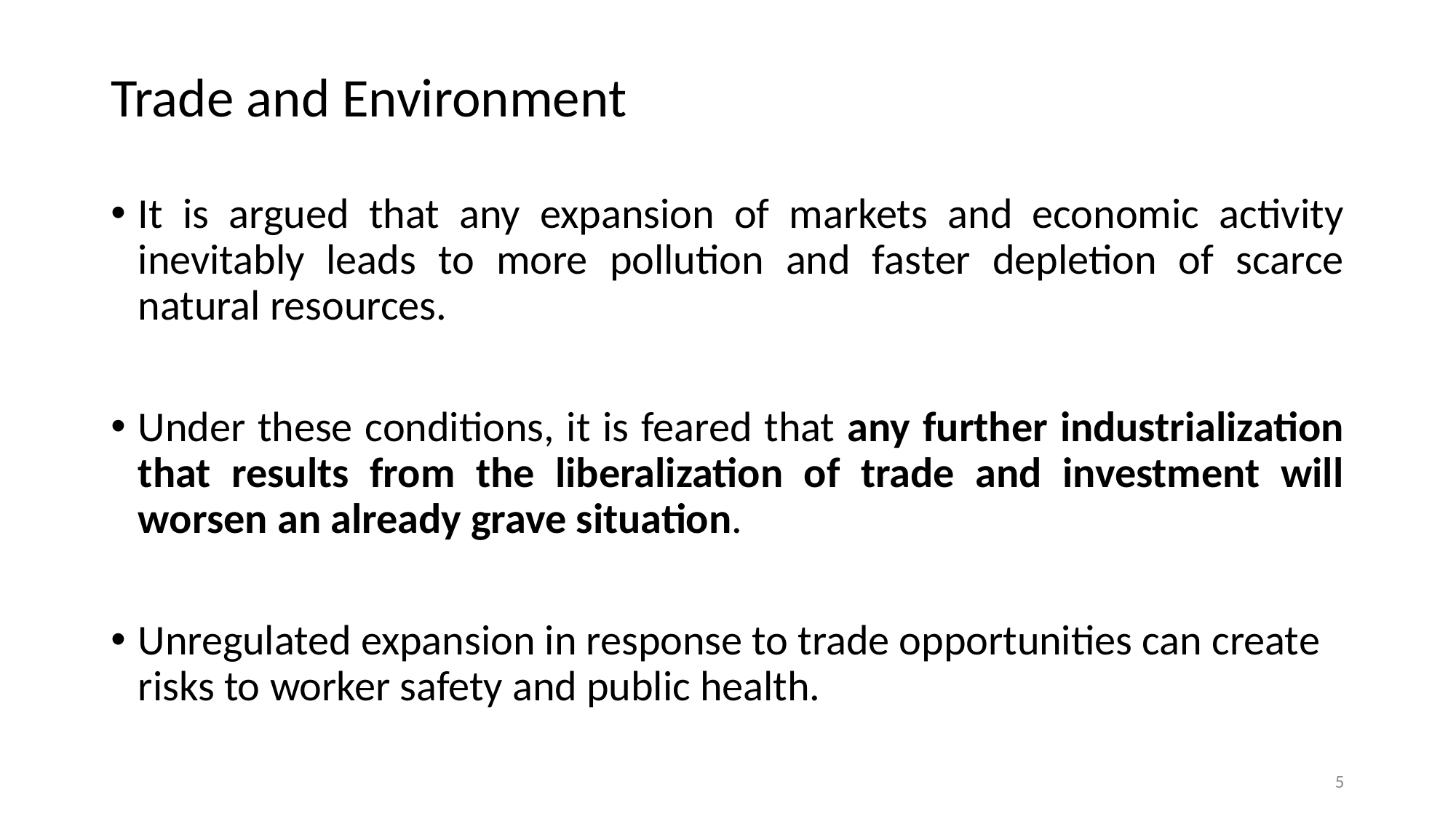

# Trade and Environment
It is argued that any expansion of markets and economic activity inevitably leads to more pollution and faster depletion of scarce natural resources.

Under these conditions, it is feared that any further industrialization that results from the liberalization of trade and investment will worsen an already grave situation.

Unregulated expansion in response to trade opportunities can create risks to worker safety and public health.
5